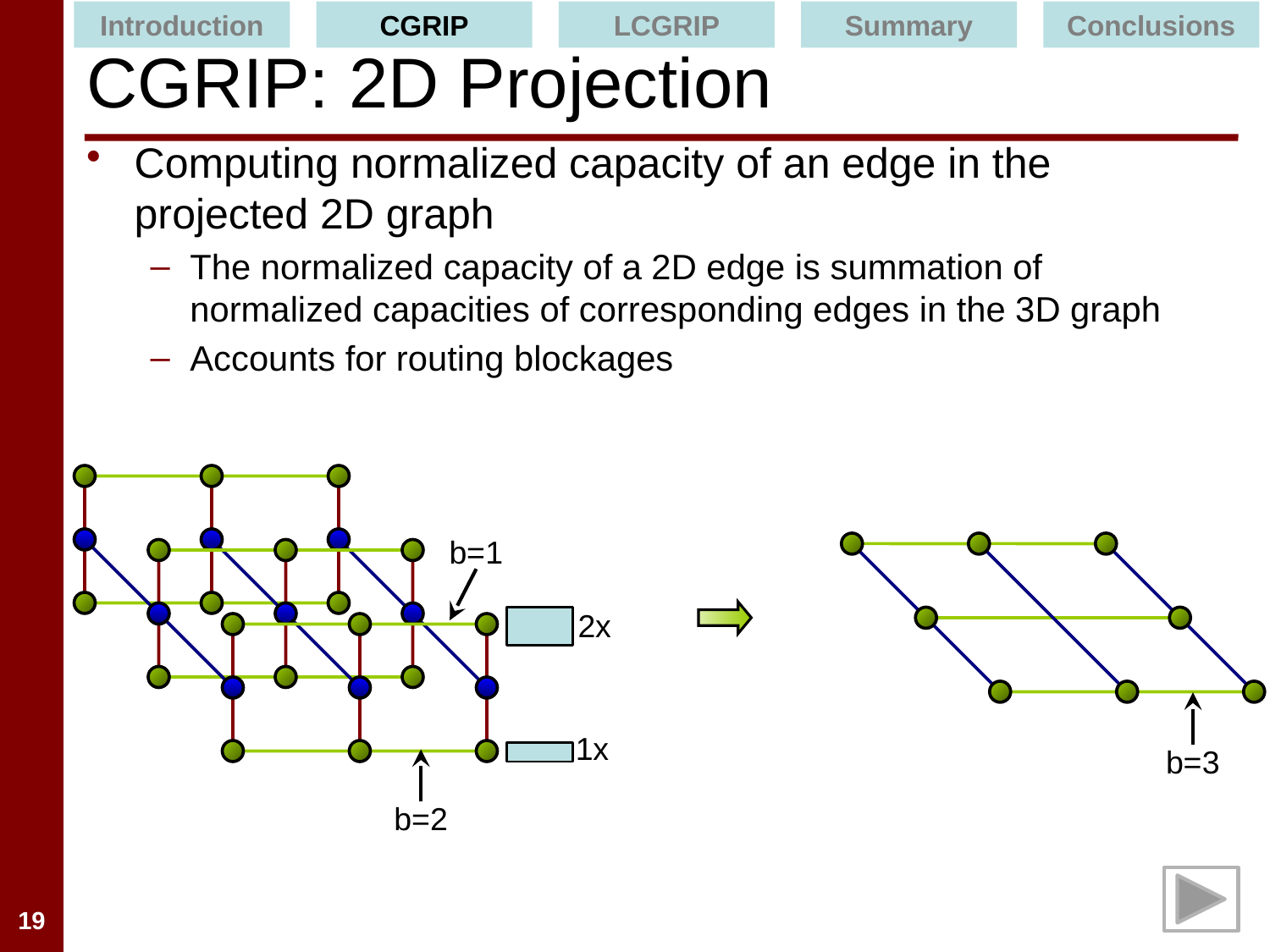

Introduction
CGRIP
LCGRIP
Summary
Conclusions
# CGRIP: 2D Projection
Computing normalized capacity of an edge in the projected 2D graph
The normalized capacity of a 2D edge is summation of normalized capacities of corresponding edges in the 3D graph
Accounts for routing blockages

b=1

b=3
2x

1x

b=2